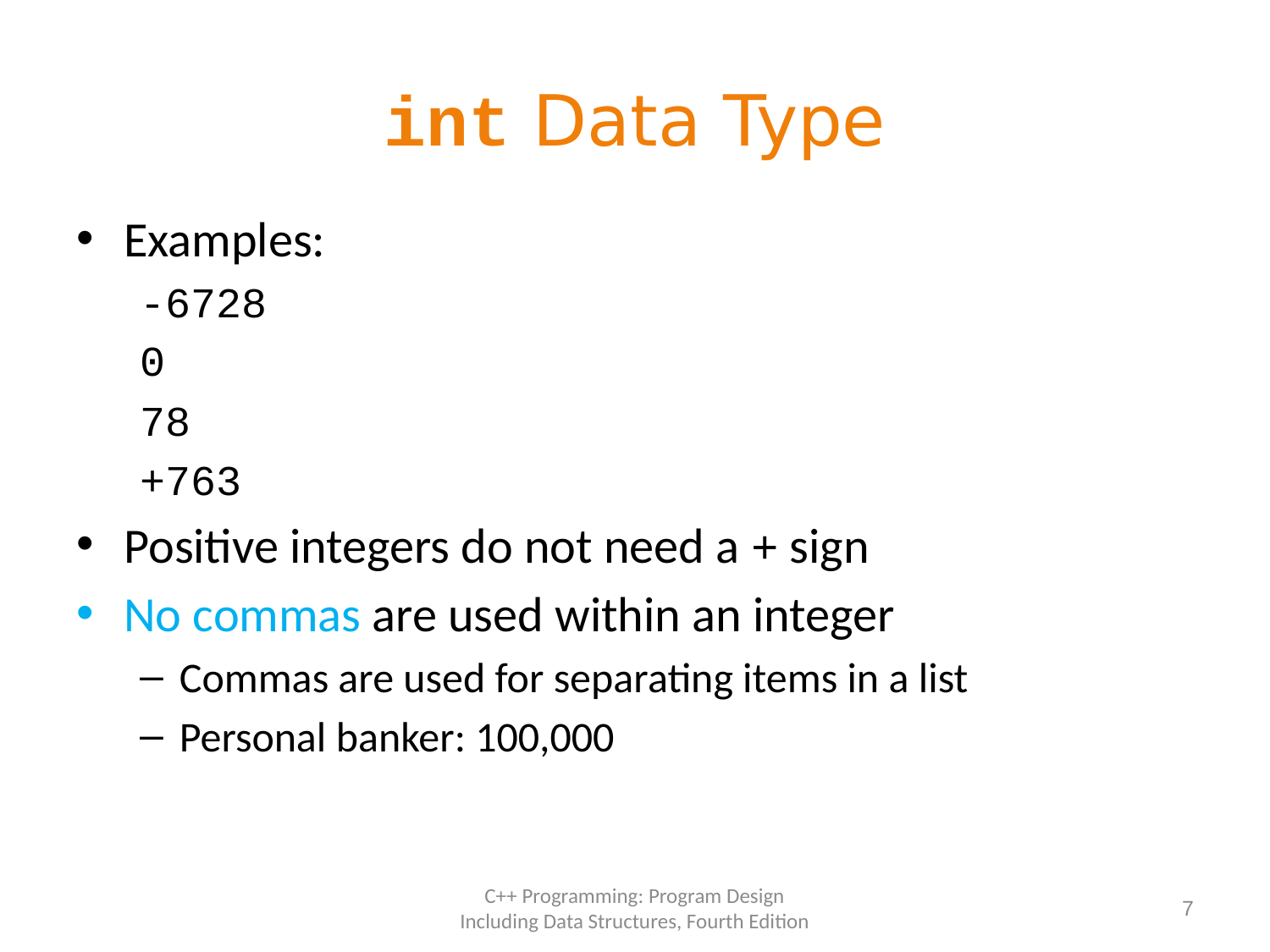

# int Data Type
Examples:
-6728
0
78
+763
Positive integers do not need a + sign
No commas are used within an integer
Commas are used for separating items in a list
Personal banker: 100,000

C++ Programming: Program Design Including Data Structures, Fourth Edition
7